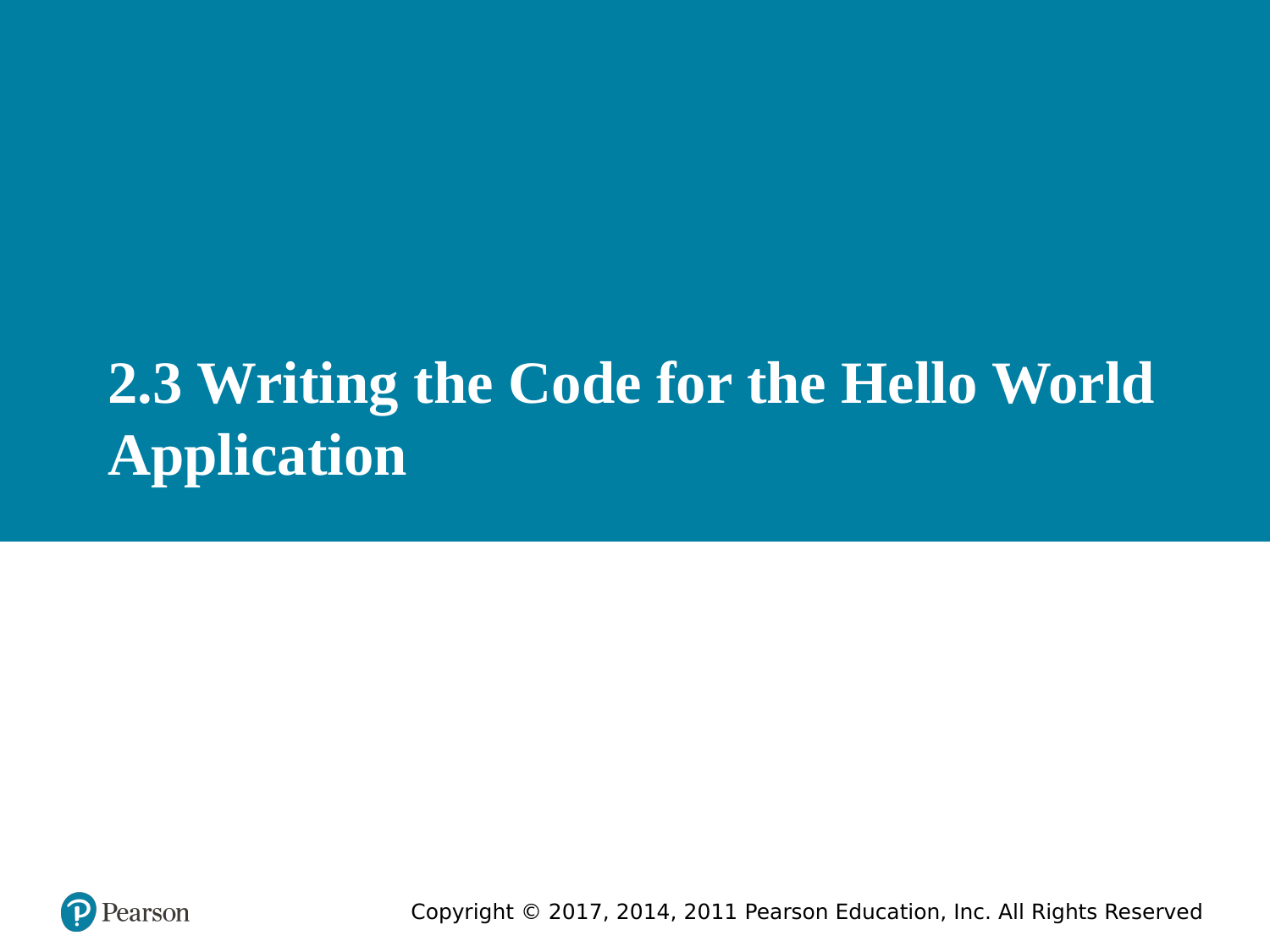

# 2.3 Writing the Code for the Hello World Application